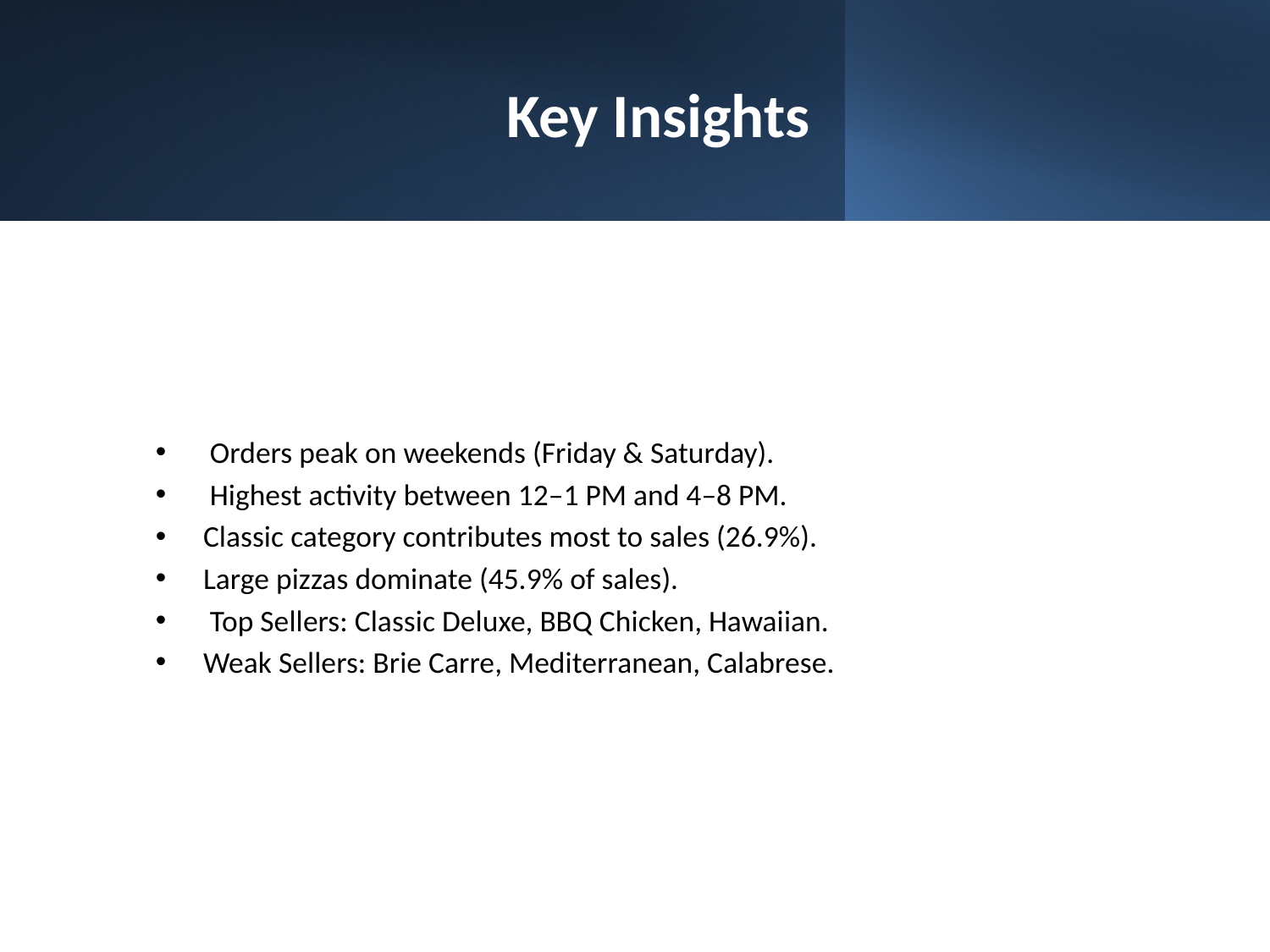

# Key Insights
 Orders peak on weekends (Friday & Saturday).
 Highest activity between 12–1 PM and 4–8 PM.
Classic category contributes most to sales (26.9%).
Large pizzas dominate (45.9% of sales).
 Top Sellers: Classic Deluxe, BBQ Chicken, Hawaiian.
Weak Sellers: Brie Carre, Mediterranean, Calabrese.